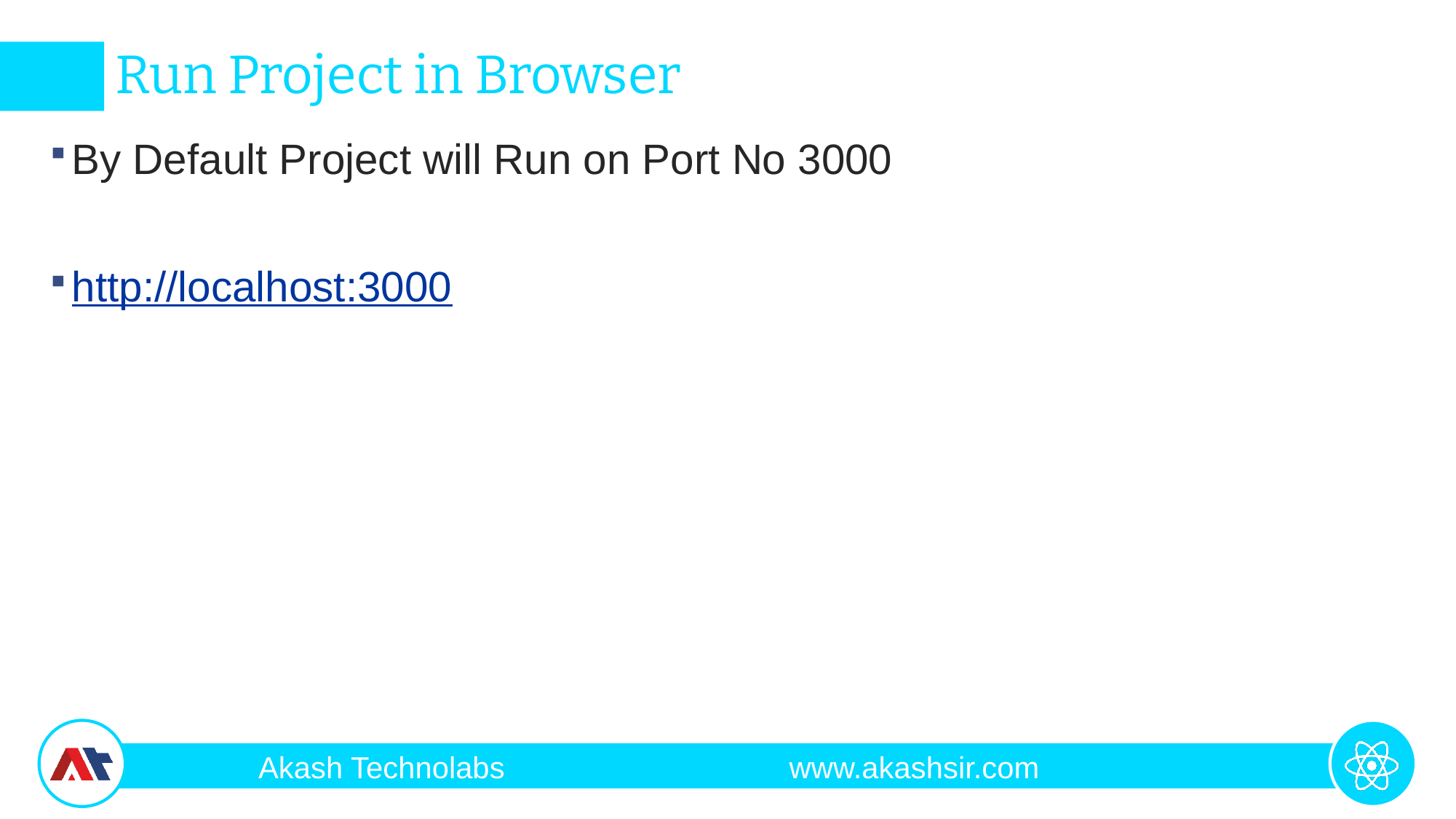

# Run Project in Browser
By Default Project will Run on Port No 3000

http://localhost:3000

Akash Technolabs                                  www.akashsir.com